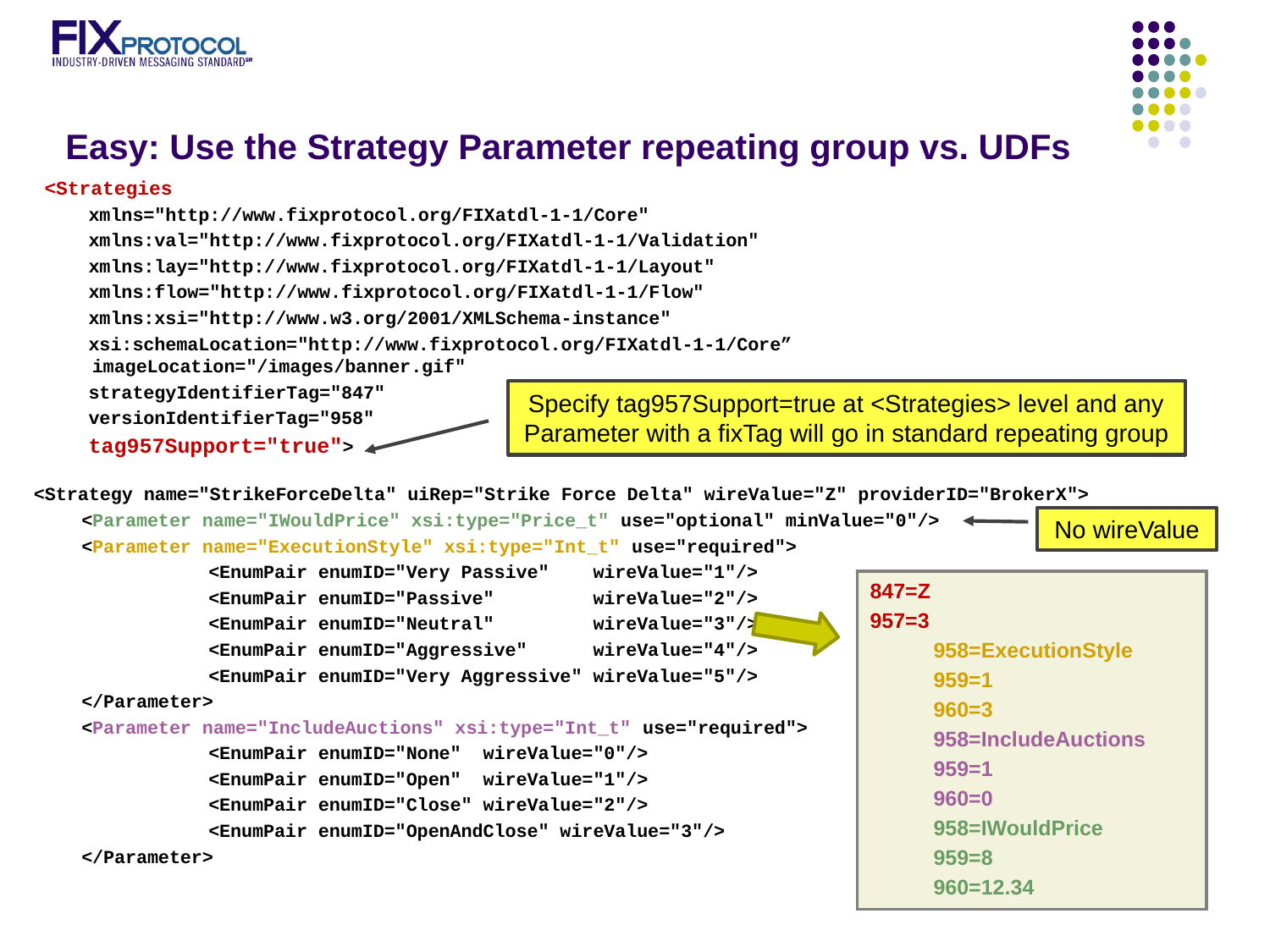

# Easy: Use the Strategy Parameter repeating group vs. UDFs
<Strategies
    xmlns="http://www.fixprotocol.org/FIXatdl-1-1/Core"
    xmlns:val="http://www.fixprotocol.org/FIXatdl-1-1/Validation"
    xmlns:lay="http://www.fixprotocol.org/FIXatdl-1-1/Layout"
    xmlns:flow="http://www.fixprotocol.org/FIXatdl-1-1/Flow"
    xmlns:xsi="http://www.w3.org/2001/XMLSchema-instance"
    xsi:schemaLocation="http://www.fixprotocol.org/FIXatdl-1-1/Core”        imageLocation="/images/banner.gif"
    strategyIdentifierTag="847"
    versionIdentifierTag="958"
    tag957Support="true">
Specify tag957Support=true at <Strategies> level and any Parameter with a fixTag will go in standard repeating group
<Strategy name="StrikeForceDelta" uiRep="Strike Force Delta" wireValue="Z" providerID="BrokerX">
	<Parameter name="IWouldPrice" xsi:type="Price_t" use="optional" minValue="0"/>
	<Parameter name="ExecutionStyle" xsi:type="Int_t" use="required">
		<EnumPair enumID="Very Passive"    wireValue="1"/>
		<EnumPair enumID="Passive"         wireValue="2"/>
		<EnumPair enumID="Neutral"         wireValue="3"/>
		<EnumPair enumID="Aggressive"      wireValue="4"/>
		<EnumPair enumID="Very Aggressive" wireValue="5"/>
	</Parameter>
	<Parameter name="IncludeAuctions" xsi:type="Int_t" use="required">
		<EnumPair enumID="None"  wireValue="0"/>
		<EnumPair enumID="Open"  wireValue="1"/>
		<EnumPair enumID="Close" wireValue="2"/>
		<EnumPair enumID="OpenAndClose" wireValue="3"/>
	</Parameter>
No wireValue
847=Z
957=3
958=ExecutionStyle
959=1
960=3
958=IncludeAuctions
959=1
960=0
958=IWouldPrice
959=8
960=12.34